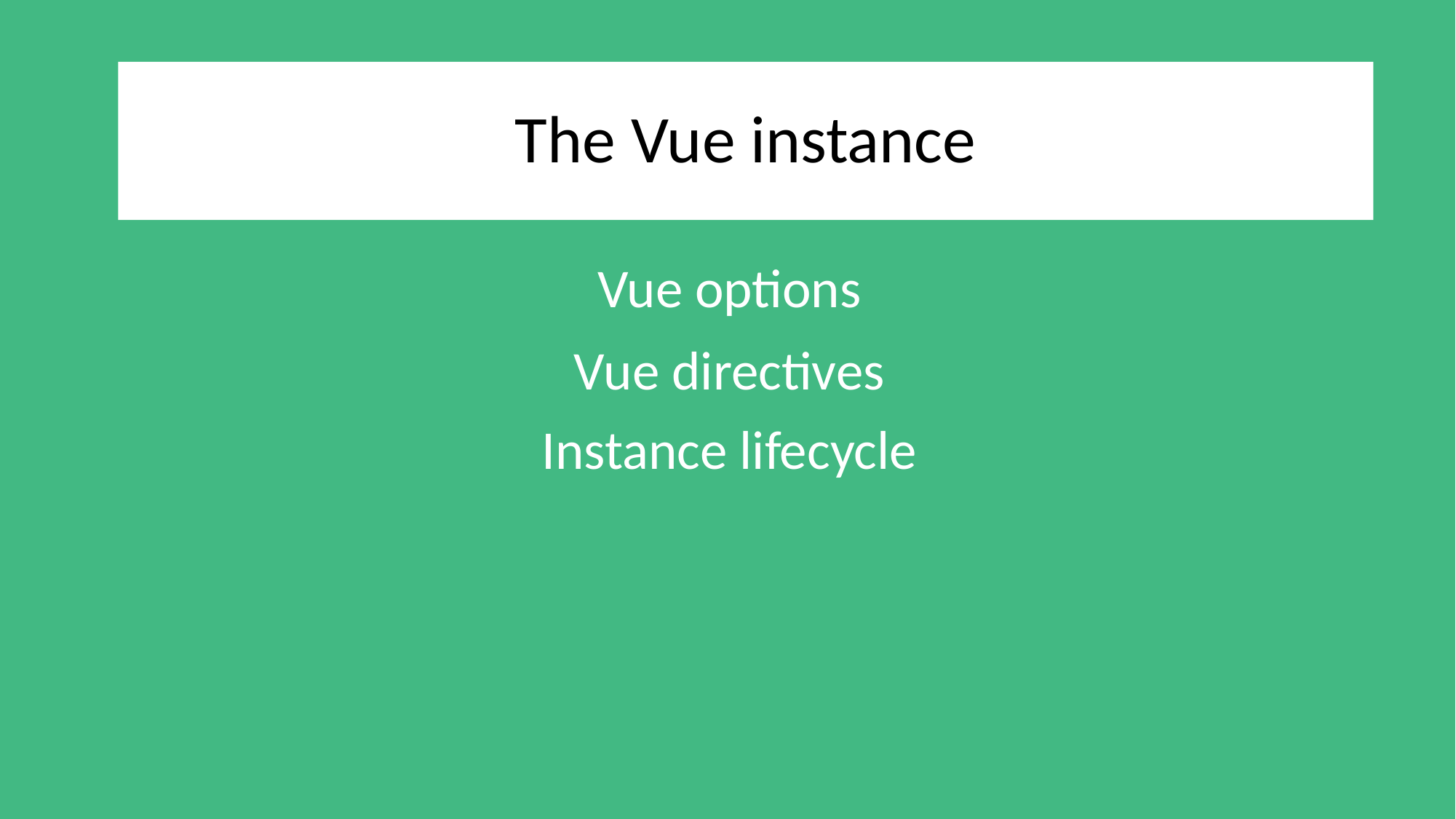

The Vue instance
Vue options
Vue directives
Instance lifecycle